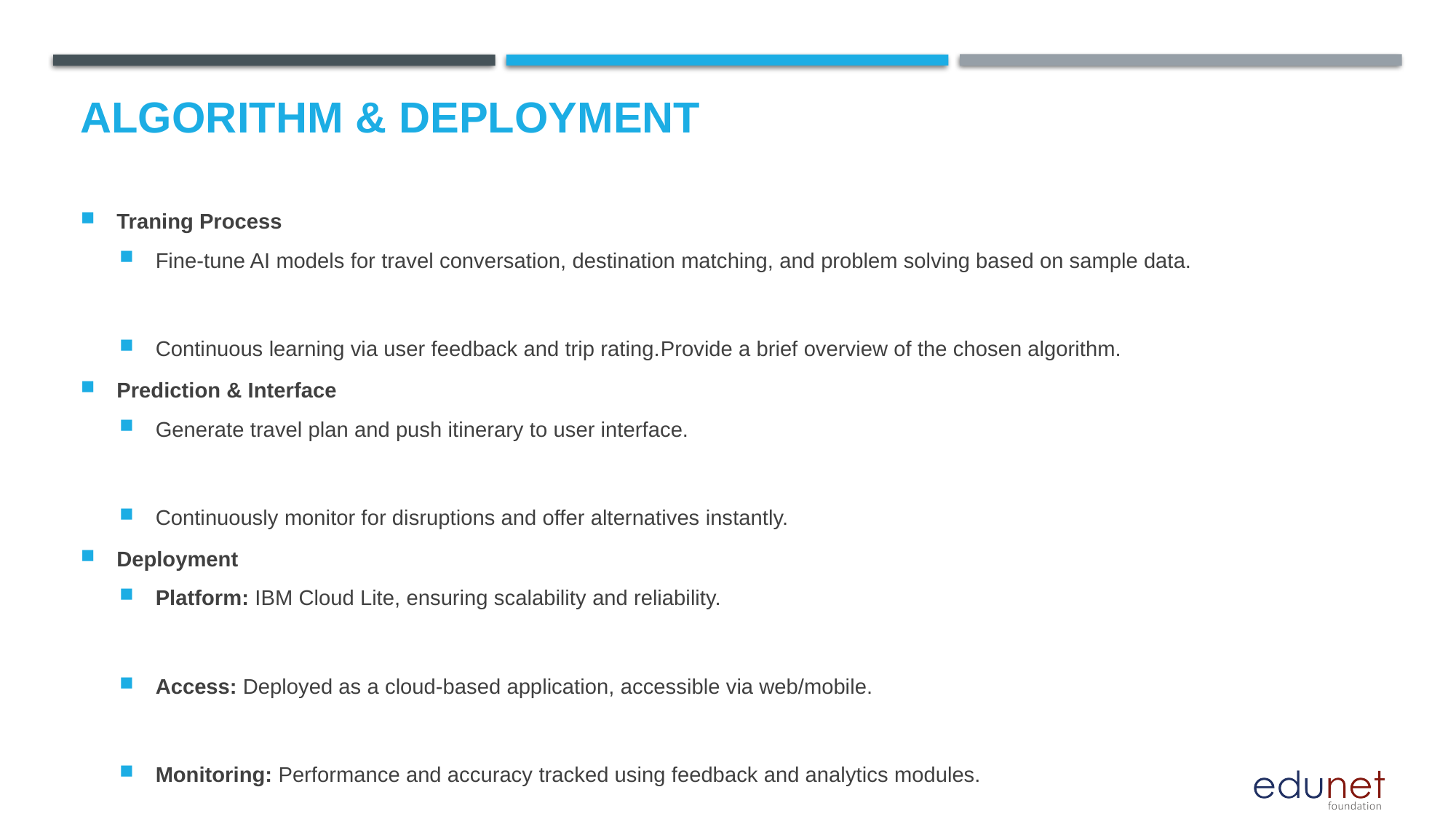

# Algorithm & Deployment

Traning Process
Fine-tune AI models for travel conversation, destination matching, and problem solving based on sample data.

Continuous learning via user feedback and trip rating.Provide a brief overview of the chosen algorithm.
Prediction & Interface
Generate travel plan and push itinerary to user interface.

Continuously monitor for disruptions and offer alternatives instantly.
Deployment
Platform: IBM Cloud Lite, ensuring scalability and reliability.

Access: Deployed as a cloud-based application, accessible via web/mobile.

Monitoring: Performance and accuracy tracked using feedback and analytics modules.